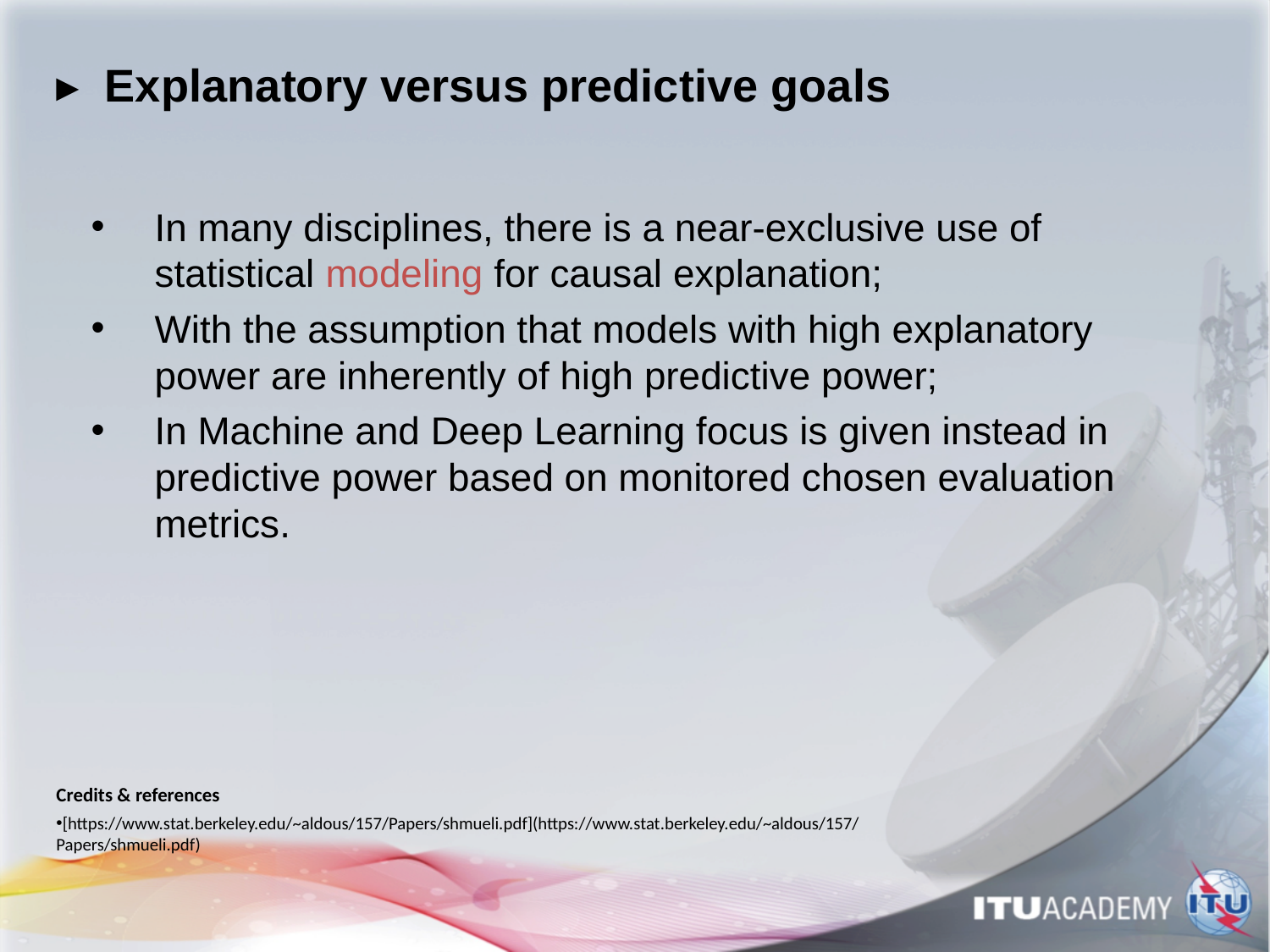

# ▸  Explanatory versus predictive goals
In many disciplines, there is a near-exclusive use of statistical modeling for causal explanation;
With the assumption that models with high explanatory power are inherently of high predictive power;
In Machine and Deep Learning focus is given instead in predictive power based on monitored chosen evaluation metrics.
Credits & references
[https://www.stat.berkeley.edu/~aldous/157/Papers/shmueli.pdf](https://www.stat.berkeley.edu/~aldous/157/Papers/shmueli.pdf)